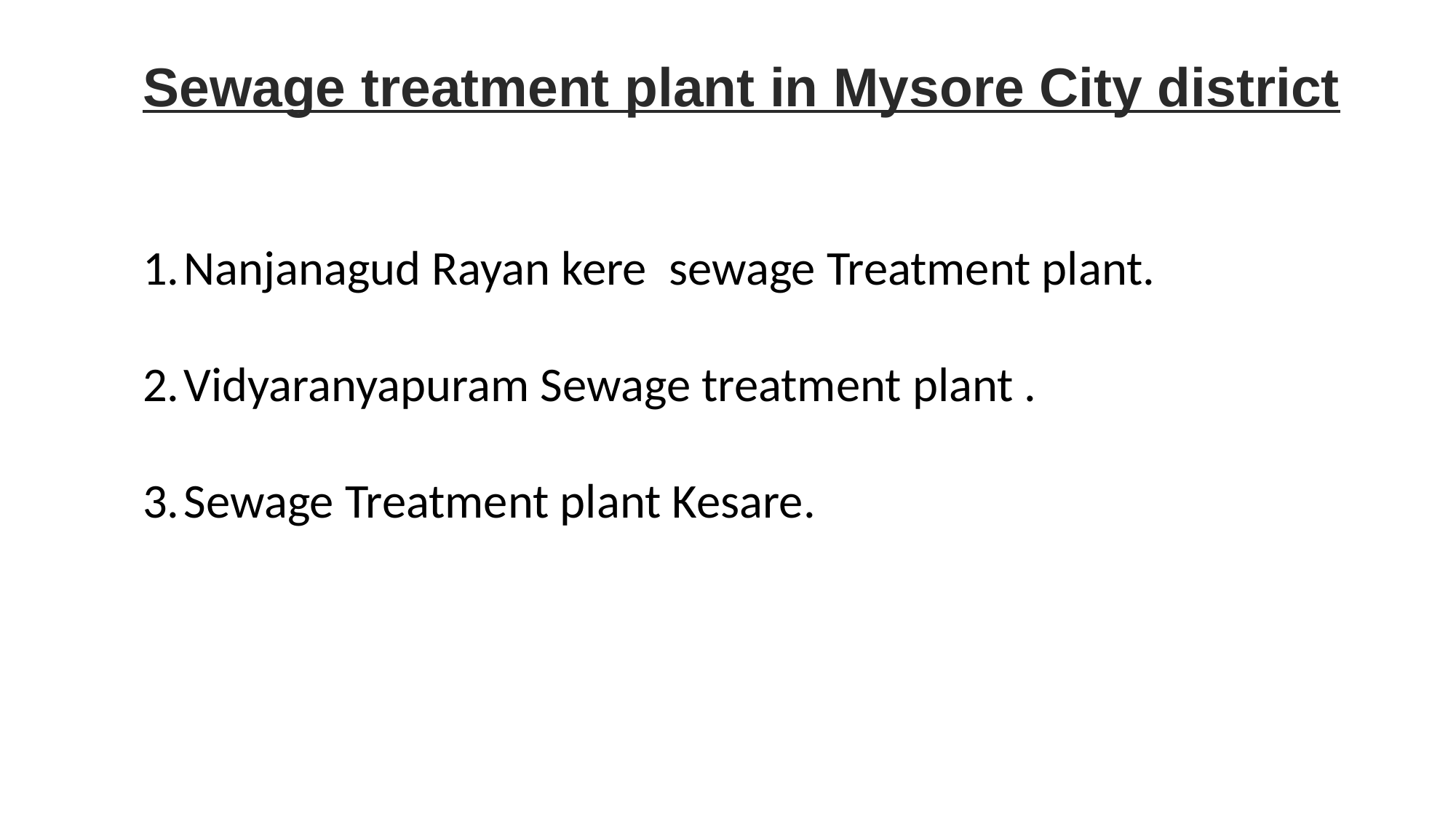

Sewage treatment plant in Mysore City district

Nanjanagud Rayan kere  sewage Treatment plant.

Vidyaranyapuram Sewage treatment plant .

Sewage Treatment plant Kesare.